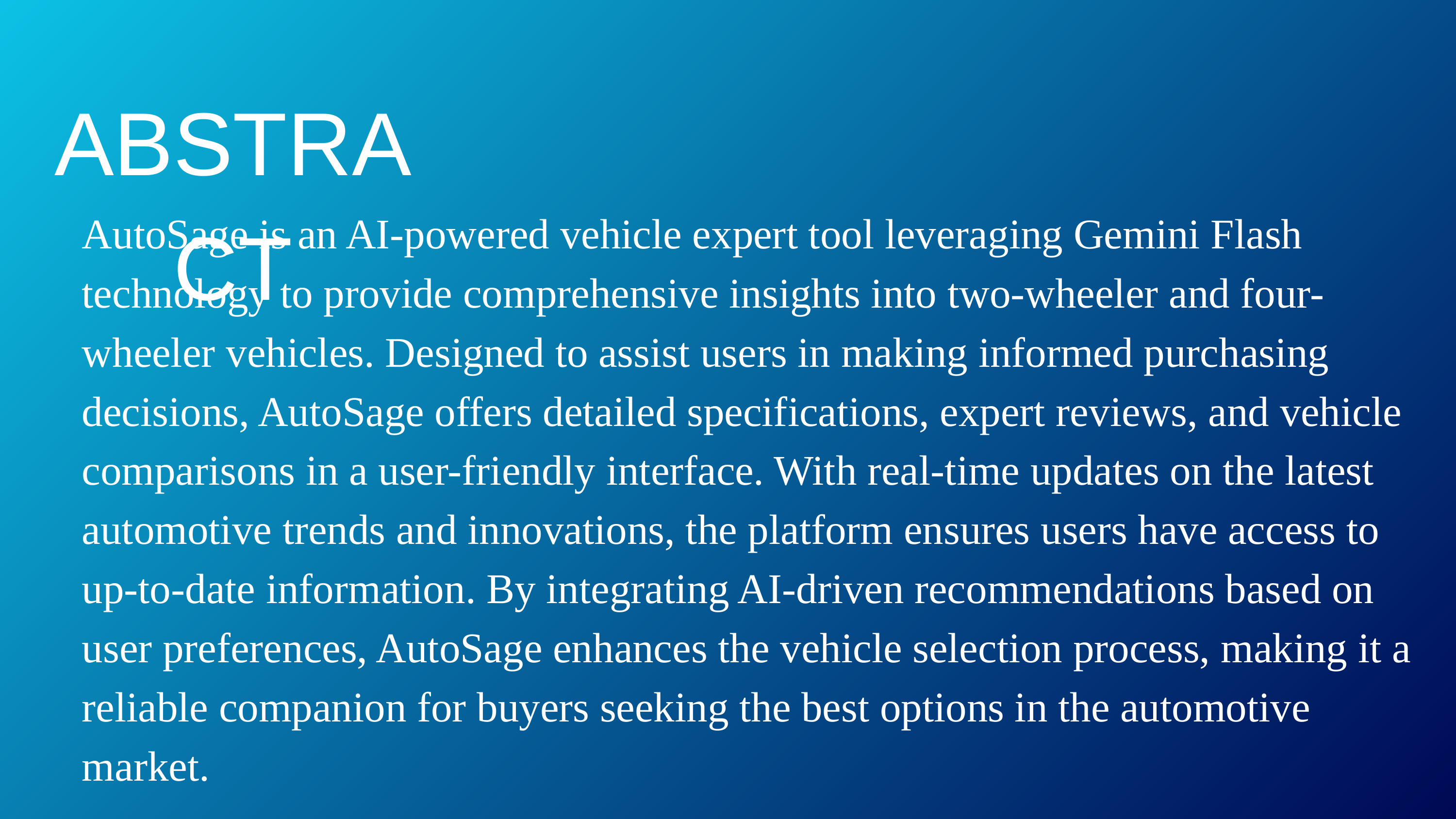

ABSTRACT
AutoSage is an AI-powered vehicle expert tool leveraging Gemini Flash technology to provide comprehensive insights into two-wheeler and four-wheeler vehicles. Designed to assist users in making informed purchasing decisions, AutoSage offers detailed specifications, expert reviews, and vehicle comparisons in a user-friendly interface. With real-time updates on the latest automotive trends and innovations, the platform ensures users have access to up-to-date information. By integrating AI-driven recommendations based on user preferences, AutoSage enhances the vehicle selection process, making it a reliable companion for buyers seeking the best options in the automotive market.